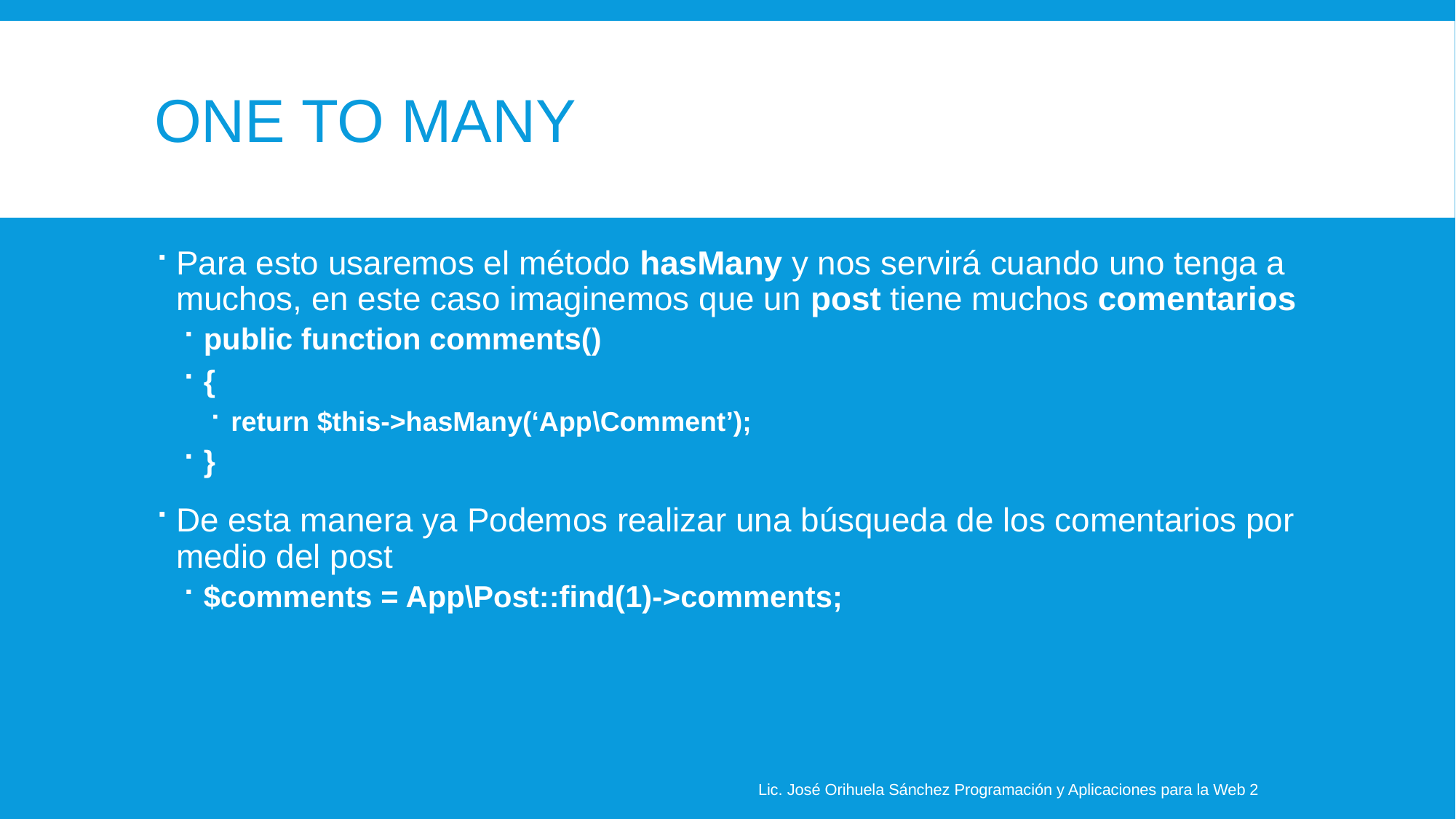

# One TO Many
Para esto usaremos el método hasMany y nos servirá cuando uno tenga a muchos, en este caso imaginemos que un post tiene muchos comentarios
public function comments()
{
return $this->hasMany(‘App\Comment’);
}
De esta manera ya Podemos realizar una búsqueda de los comentarios por medio del post
$comments = App\Post::find(1)->comments;
Lic. José Orihuela Sánchez Programación y Aplicaciones para la Web 2